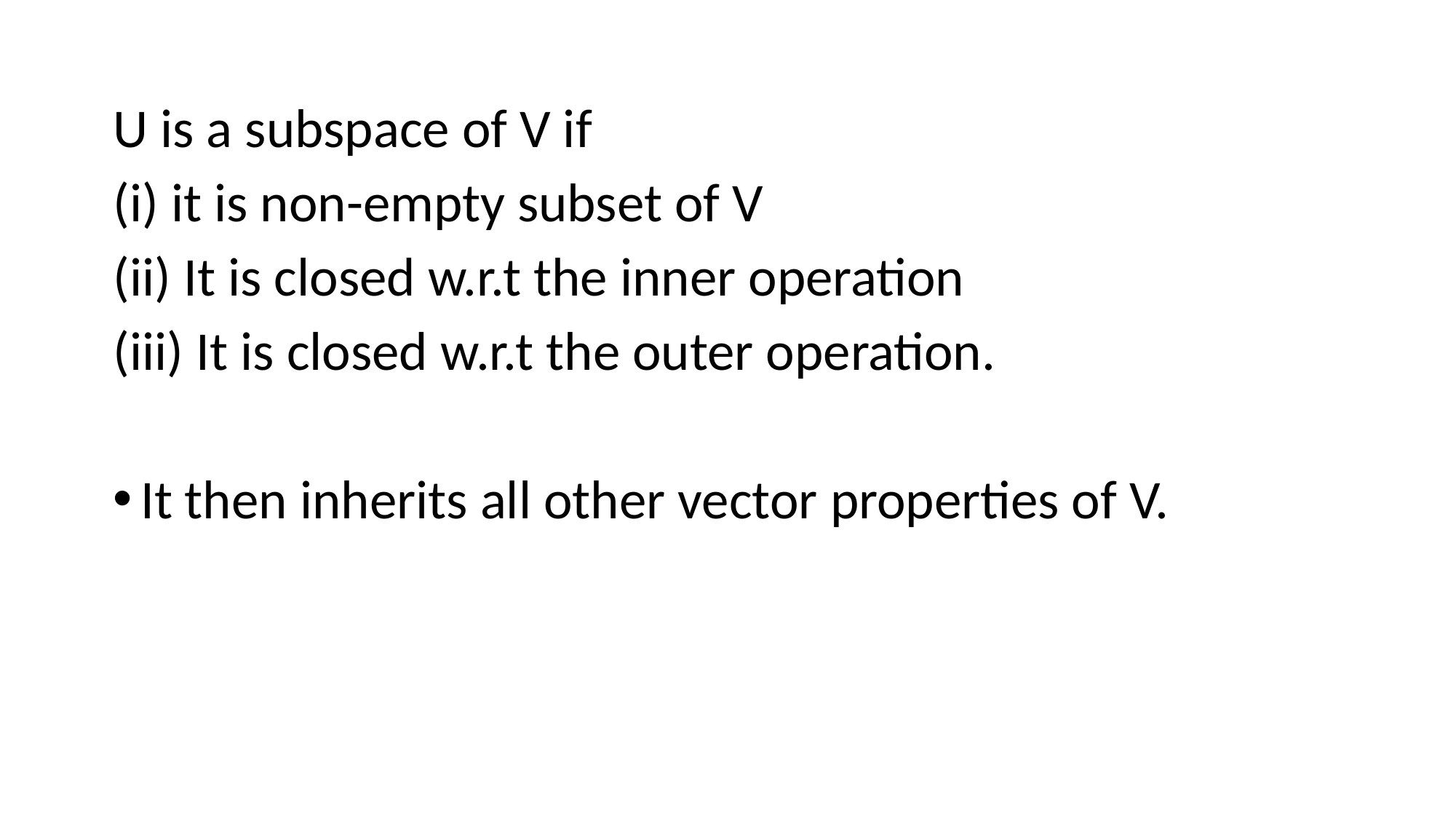

U is a subspace of V if
(i) it is non-empty subset of V
(ii) It is closed w.r.t the inner operation
(iii) It is closed w.r.t the outer operation.

It then inherits all other vector properties of V.